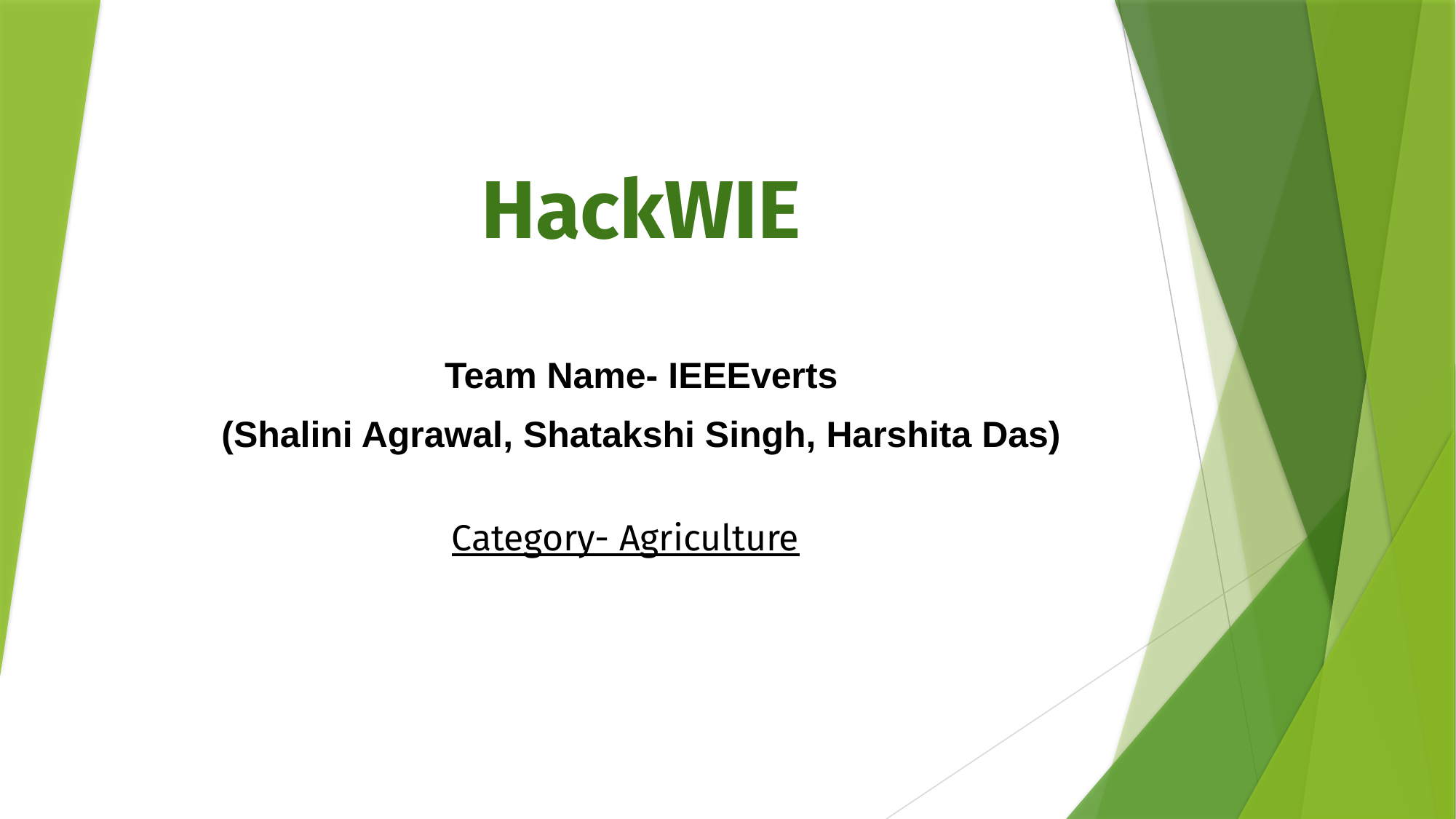

# HackWIE
Team Name- IEEEverts
(Shalini Agrawal, Shatakshi Singh, Harshita Das)
Category- Agriculture